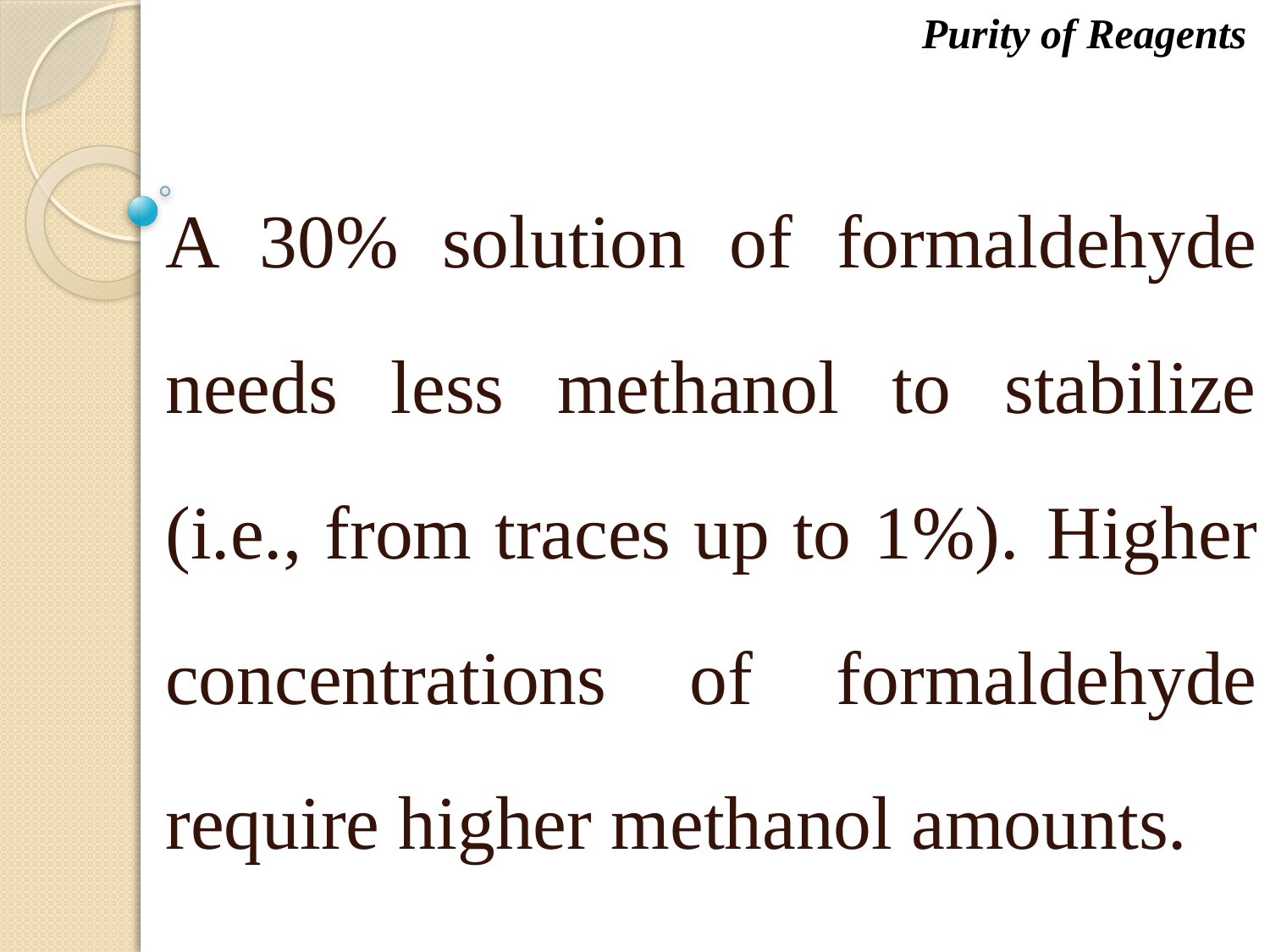

Purity of Reagents
A 30% solution of formaldehyde needs less methanol to stabilize (i.e., from traces up to 1%). Higher concentrations of formaldehyde require higher methanol amounts.